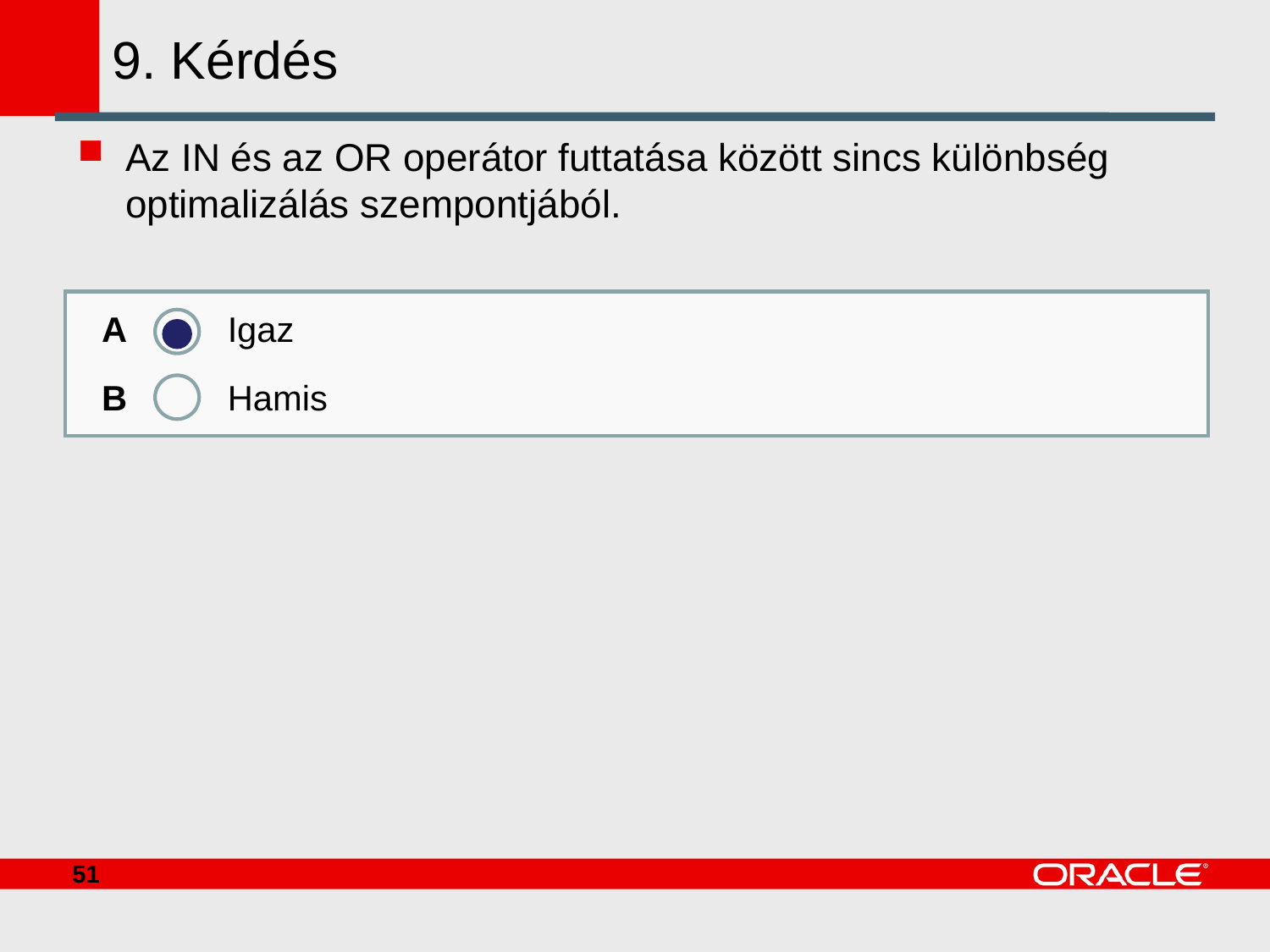

# 9. Kérdés
Az IN és az OR operátor futtatása között sincs különbség optimalizálás szempontjából.

A

B
Igaz

Hamis